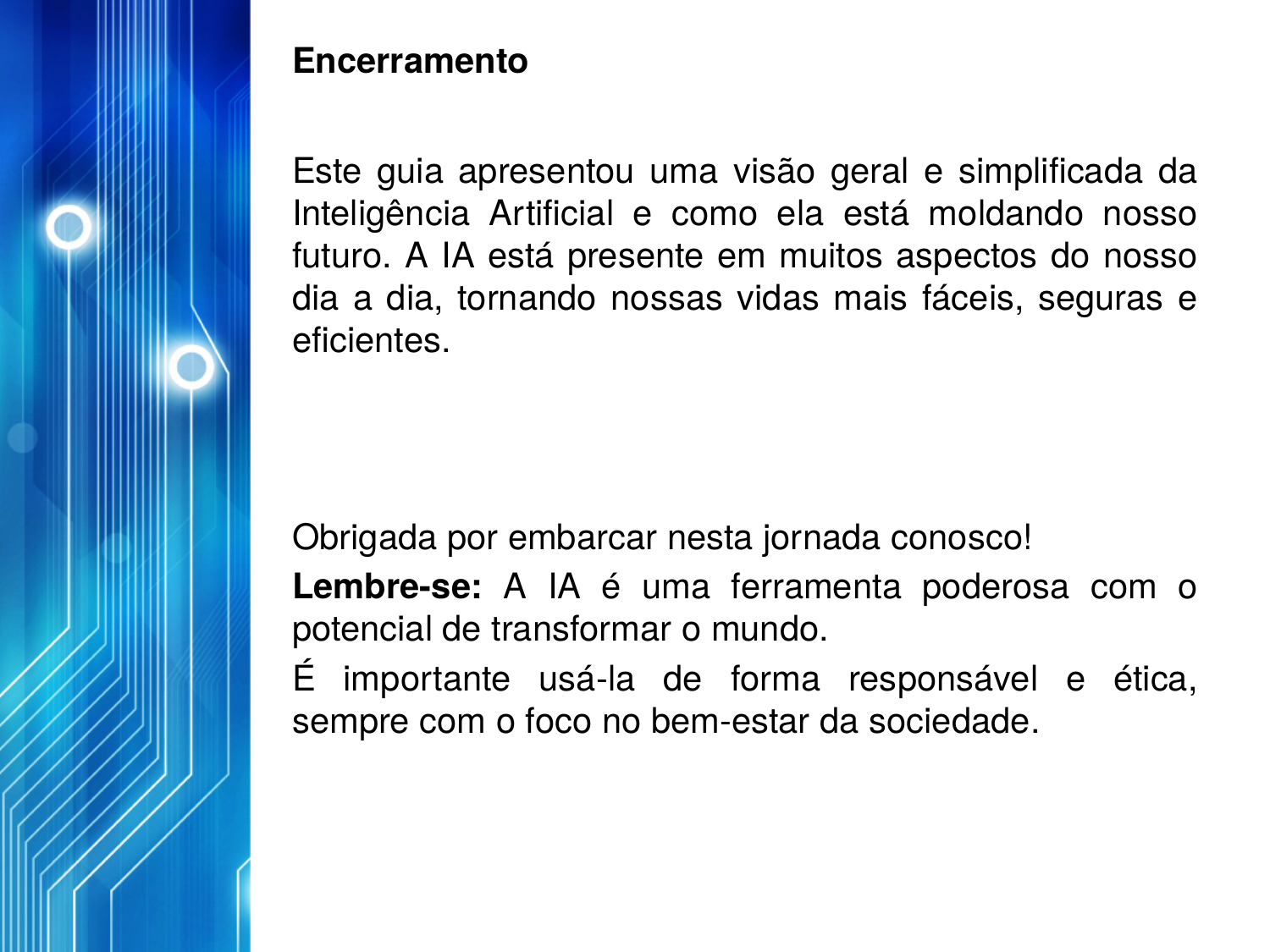

Encerramento
Este guia apresentou uma visão geral e simplificada da Inteligência Artificial e como ela está moldando nosso futuro. A IA está presente em muitos aspectos do nosso dia a dia, tornando nossas vidas mais fáceis, seguras e eficientes.

Obrigada por embarcar nesta jornada conosco!
Lembre-se: A IA é uma ferramenta poderosa com o potencial de transformar o mundo.
É importante usá-la de forma responsável e ética, sempre com o foco no bem-estar da sociedade.